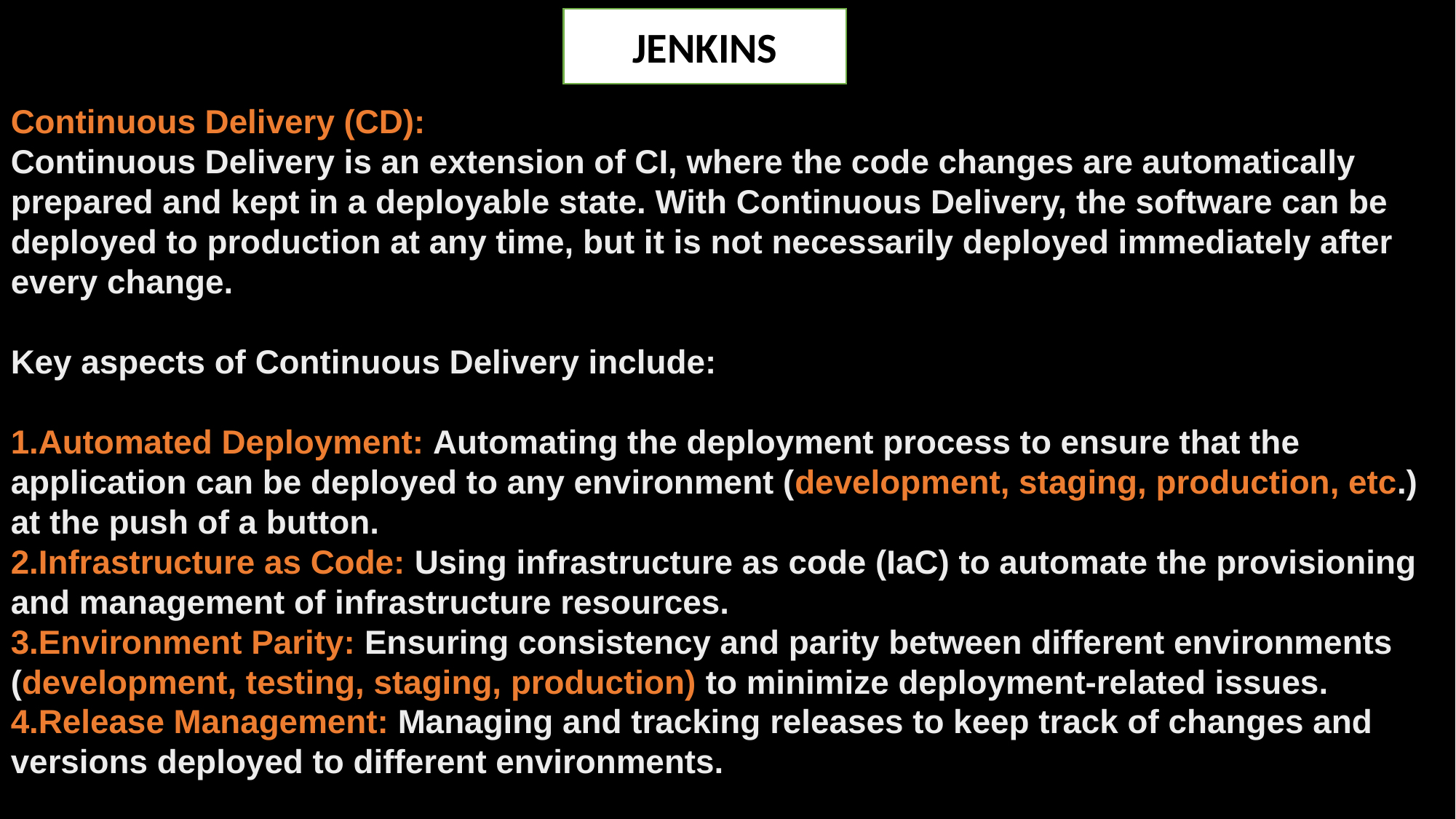

JENKINS
Continuous Delivery (CD):
Continuous Delivery is an extension of CI, where the code changes are automatically prepared and kept in a deployable state. With Continuous Delivery, the software can be deployed to production at any time, but it is not necessarily deployed immediately after every change.

Key aspects of Continuous Delivery include:

Automated Deployment: Automating the deployment process to ensure that the application can be deployed to any environment (development, staging, production, etc.) at the push of a button.
Infrastructure as Code: Using infrastructure as code (IaC) to automate the provisioning and management of infrastructure resources.
Environment Parity: Ensuring consistency and parity between different environments (development, testing, staging, production) to minimize deployment-related issues.
Release Management: Managing and tracking releases to keep track of changes and versions deployed to different environments.